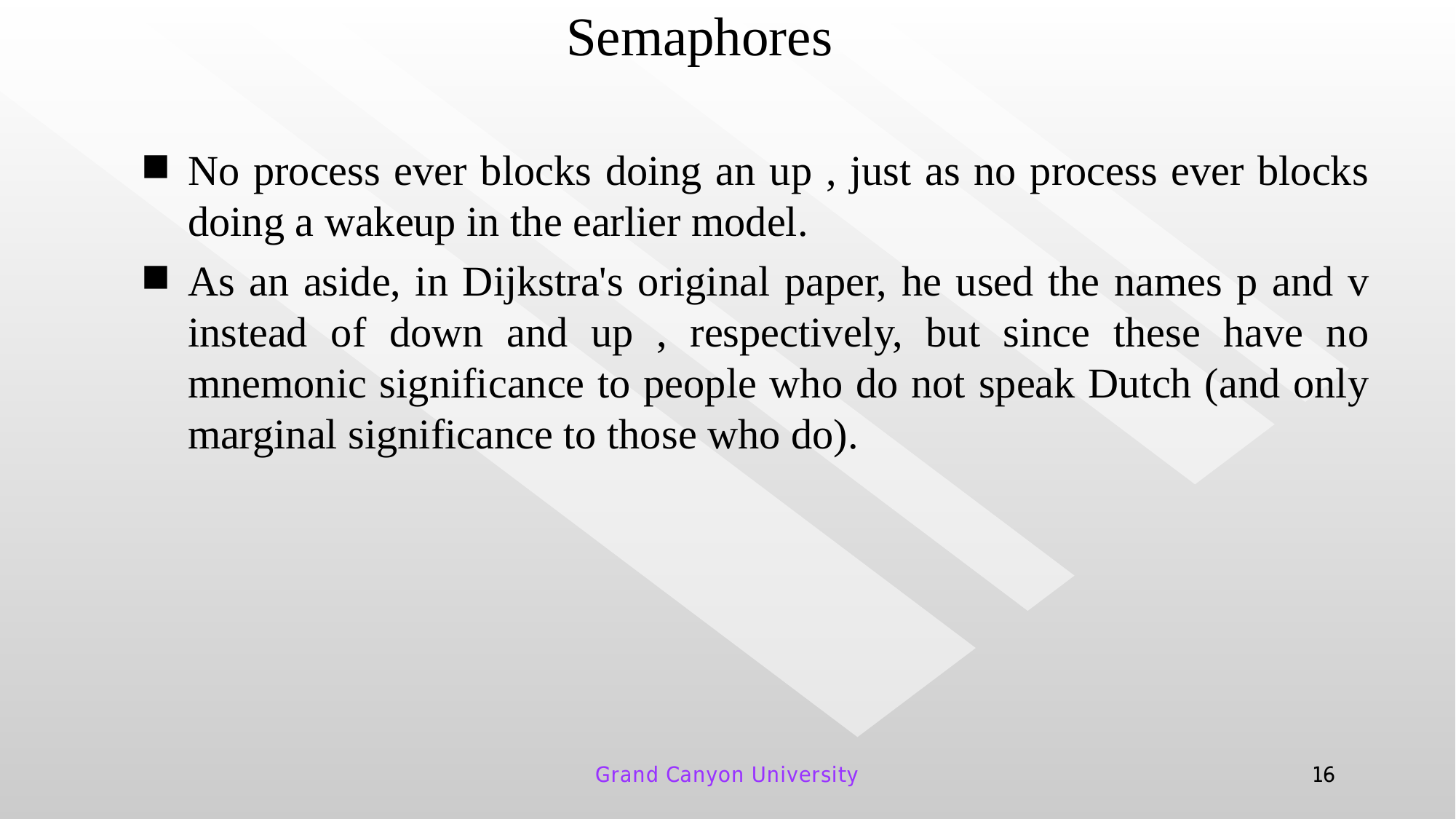

# Semaphores
No process ever blocks doing an up , just as no process ever blocks doing a wakeup in the earlier model.
As an aside, in Dijkstra's original paper, he used the names p and v instead of down and up , respectively, but since these have no mnemonic significance to people who do not speak Dutch (and only marginal significance to those who do).
Grand Canyon University
16